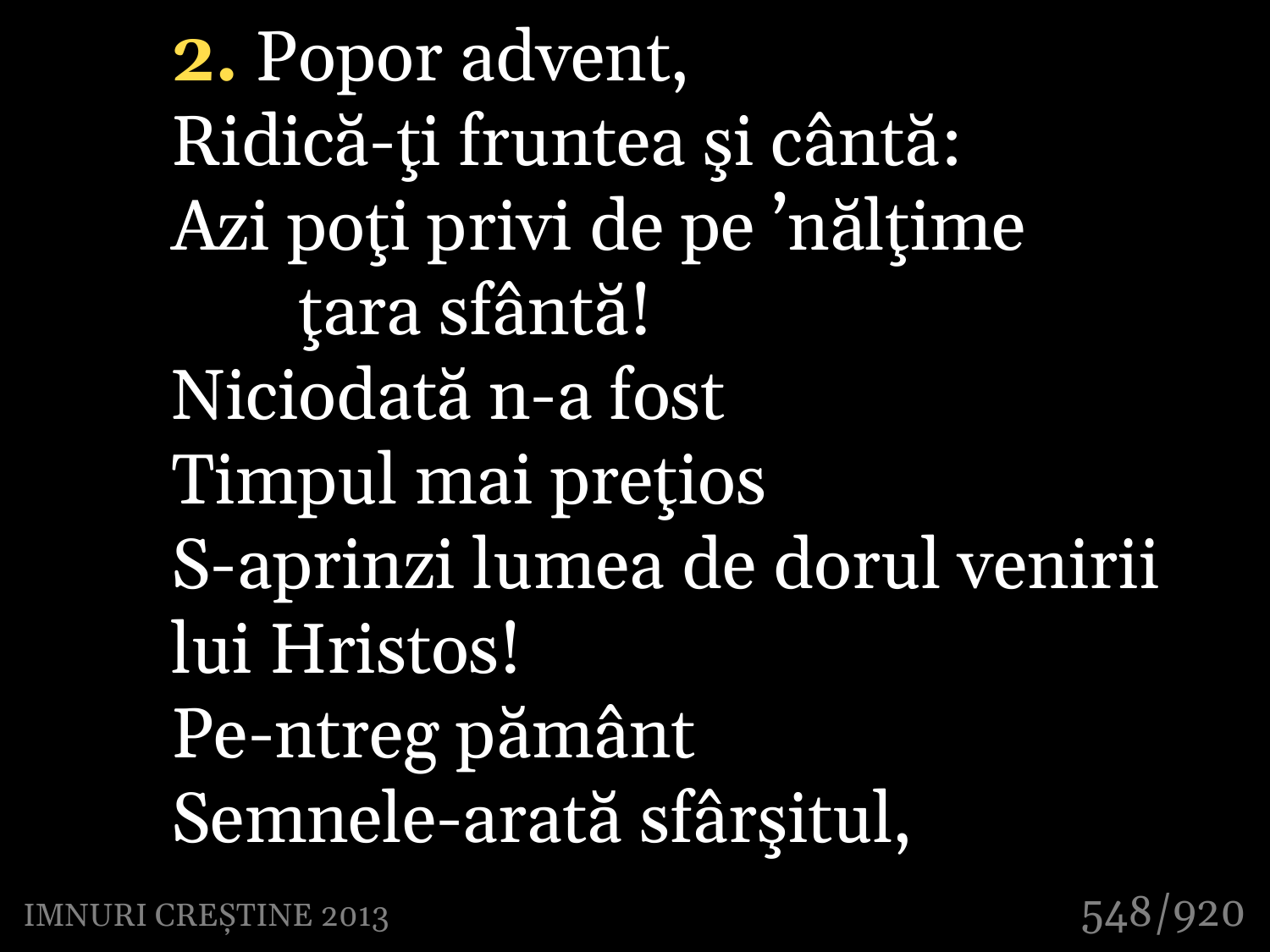

2. Popor advent,
Ridică-ţi fruntea şi cântă:
Azi poţi privi de pe ’nălţime
	ţara sfântă!
Niciodată n-a fost
Timpul mai preţios
S-aprinzi lumea de dorul venirii 	lui Hristos!
Pe-ntreg pământ
Semnele-arată sfârşitul,
548/920
IMNURI CREȘTINE 2013